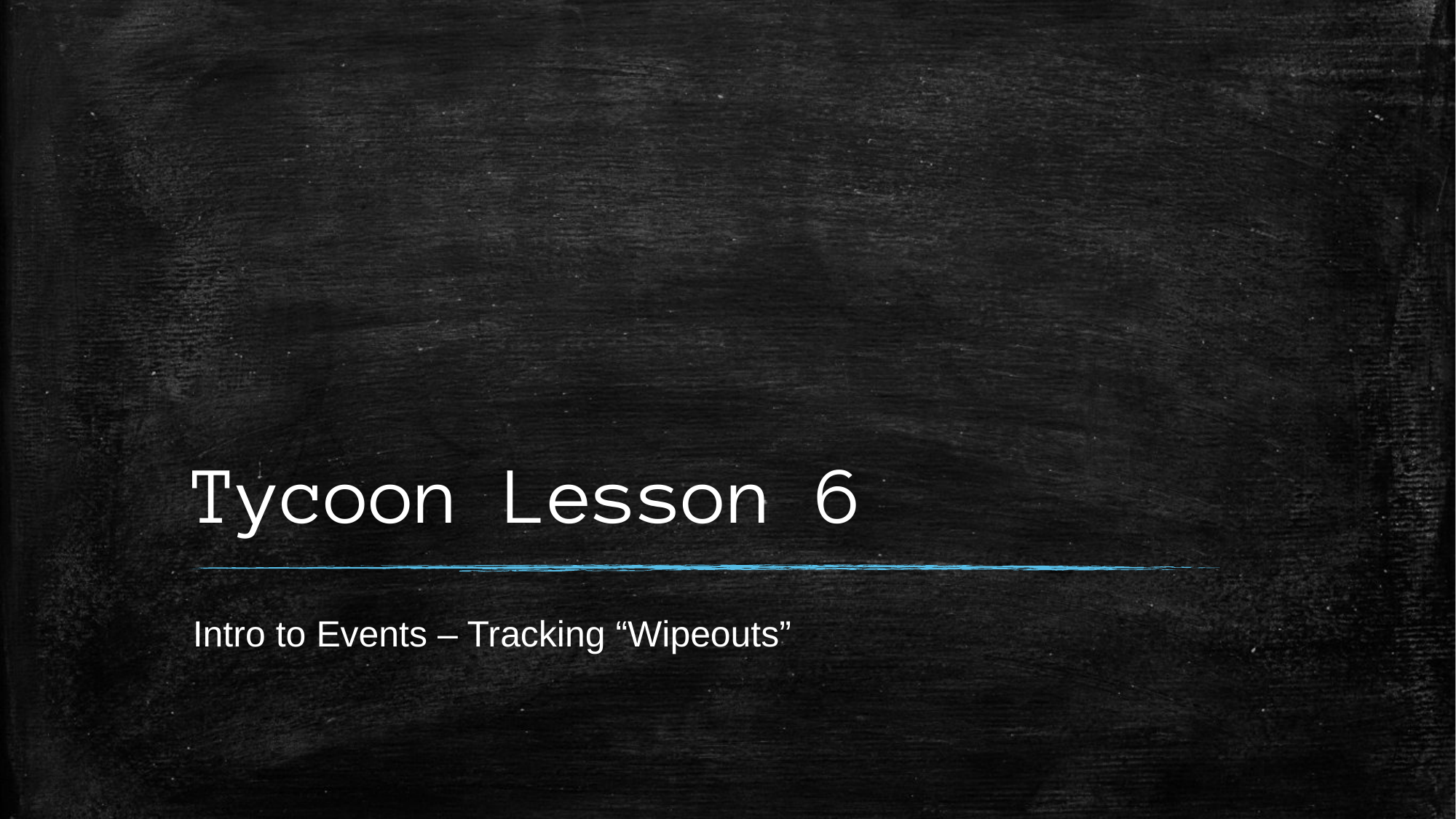

# Tycoon Lesson 6
Intro to Events – Tracking “Wipeouts”